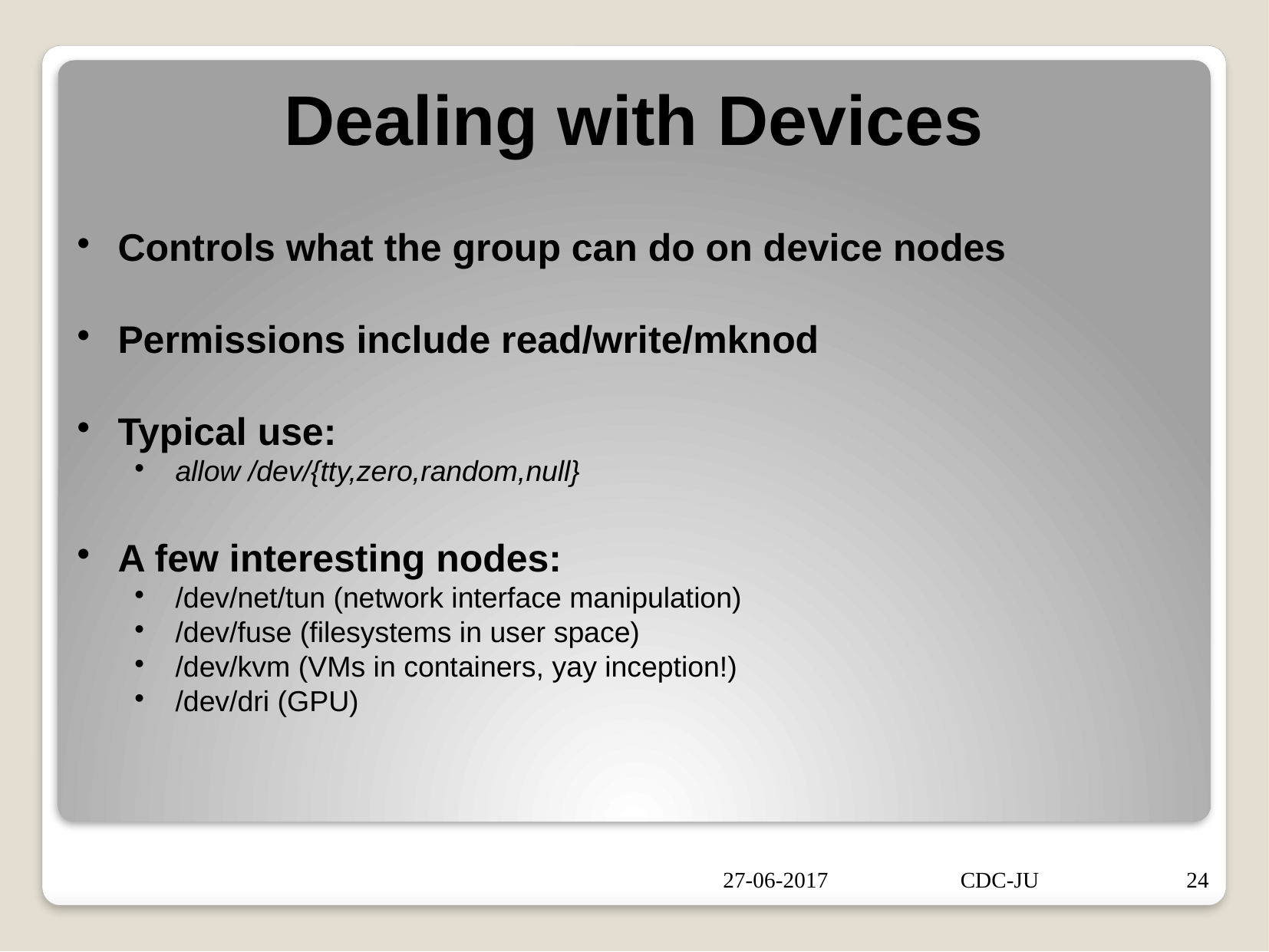

Dealing with Devices
Controls what the group can do on device nodes

Permissions include read/write/mknod

Typical use:
allow /dev/{tty,zero,random,null}

A few interesting nodes:
/dev/net/tun (network interface manipulation)
/dev/fuse (filesystems in user space)
/dev/kvm (VMs in containers, yay inception!)
/dev/dri (GPU)
27-06-2017
CDC-JU
24